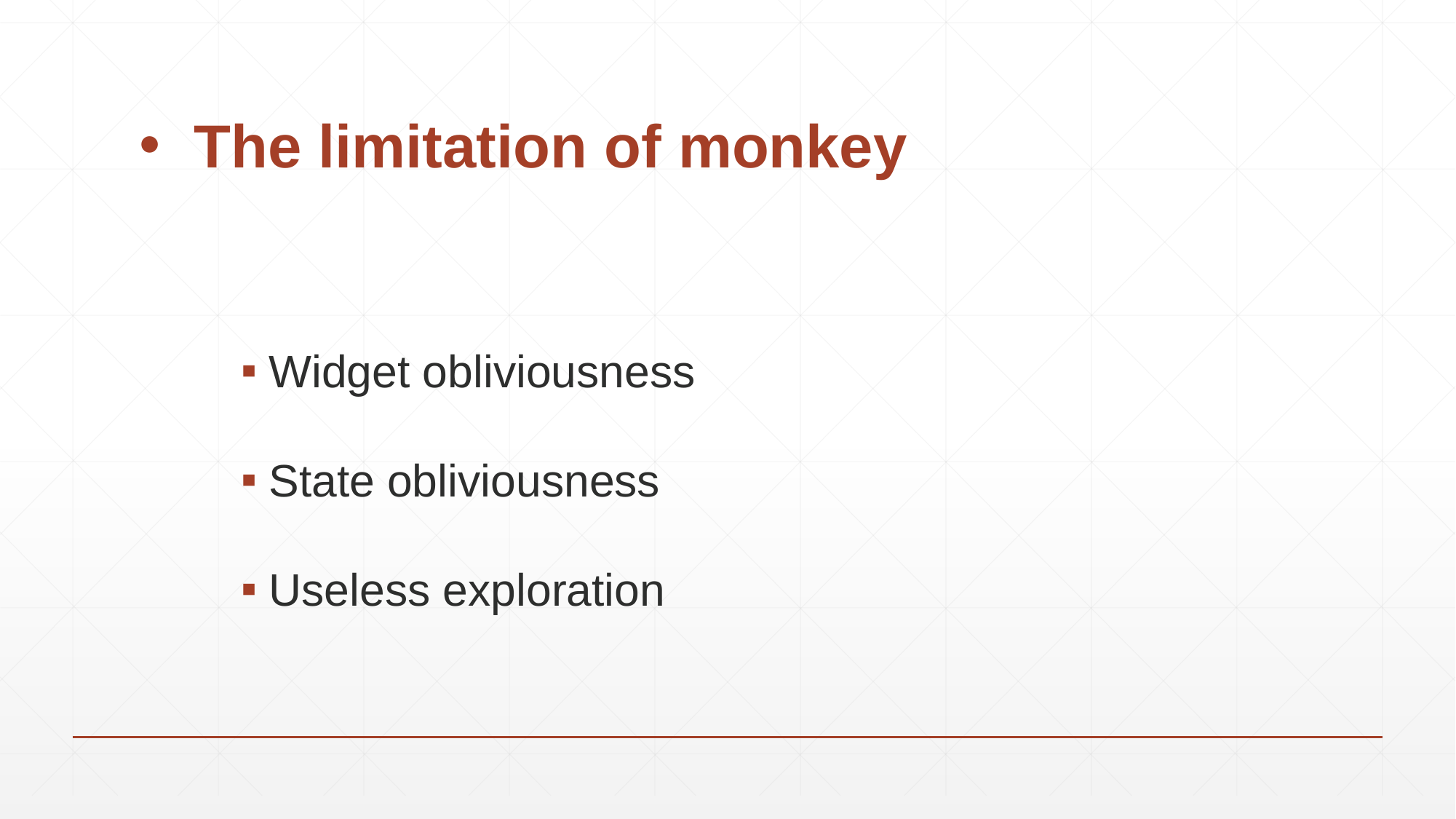

The limitation of monkey
Widget obliviousness
State obliviousness
Useless exploration